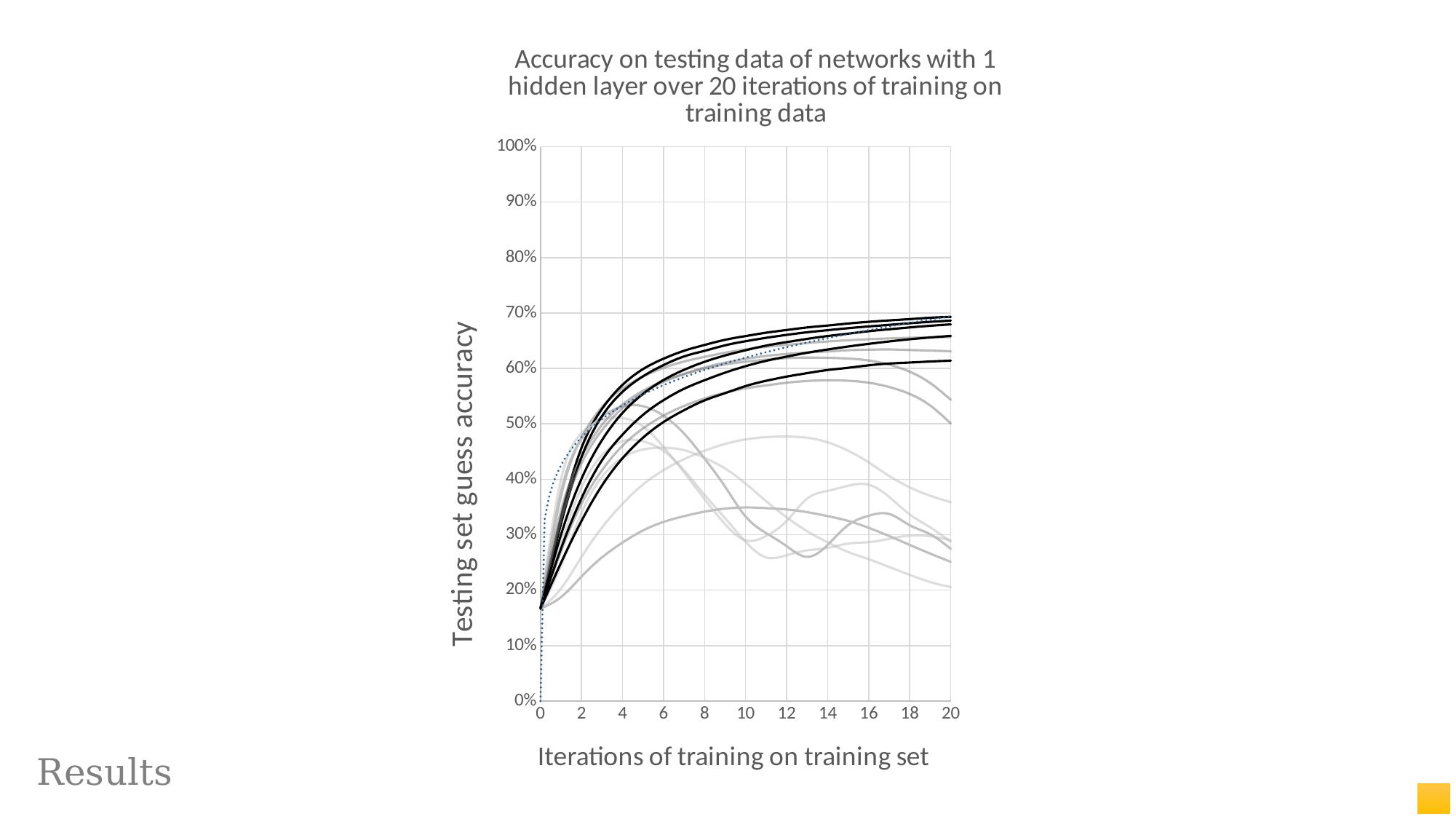

### Chart: Accuracy on testing data of networks with 1 hidden layer over 20 iterations of training on training data

| Category |  |  |  |  |  |  |  |  |  |  |  |  |  |  |  |
|---|---|---|---|---|---|---|---|---|---|---|---|---|---|---|---|
Results